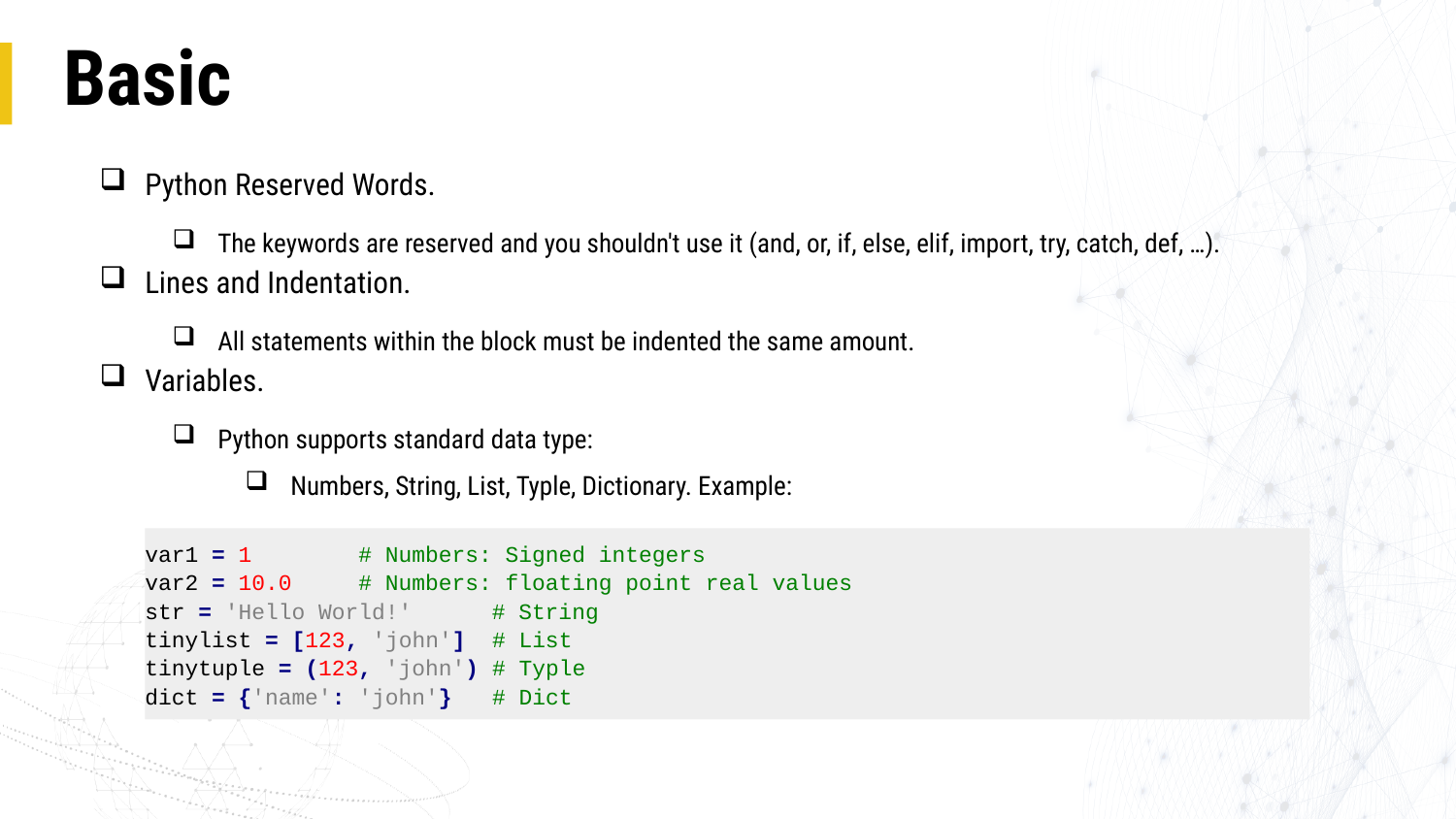

# Basic
Python Reserved Words.
The keywords are reserved and you shouldn't use it (and, or, if, else, elif, import, try, catch, def, …).
Lines and Indentation.
All statements within the block must be indented the same amount.
Variables.
Python supports standard data type:
Numbers, String, List, Typle, Dictionary. Example:

var1 = 1        # Numbers: Signed integers
var2 = 10.0     # Numbers: floating point real values
str = 'Hello World!'      # String
tinylist = [123, 'john']  # List
tinytuple = (123, 'john') # Typle
dict = {'name': 'john'}   # Dict